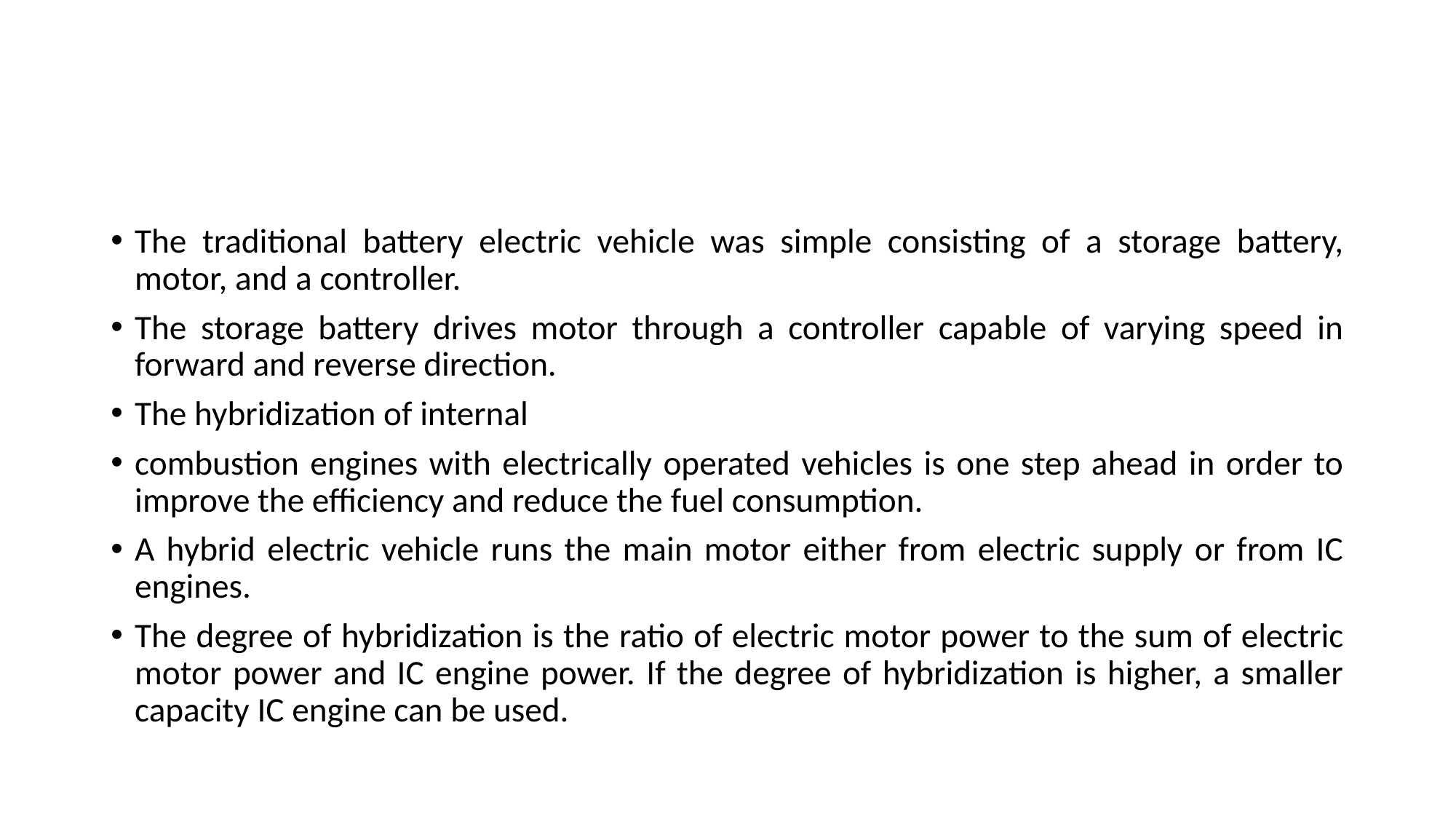

#
The traditional battery electric vehicle was simple consisting of a storage battery, motor, and a controller.
The storage battery drives motor through a controller capable of varying speed in forward and reverse direction.
The hybridization of internal
combustion engines with electrically operated vehicles is one step ahead in order to improve the efficiency and reduce the fuel consumption.
A hybrid electric vehicle runs the main motor either from electric supply or from IC engines.
The degree of hybridization is the ratio of electric motor power to the sum of electric motor power and IC engine power. If the degree of hybridization is higher, a smaller capacity IC engine can be used.